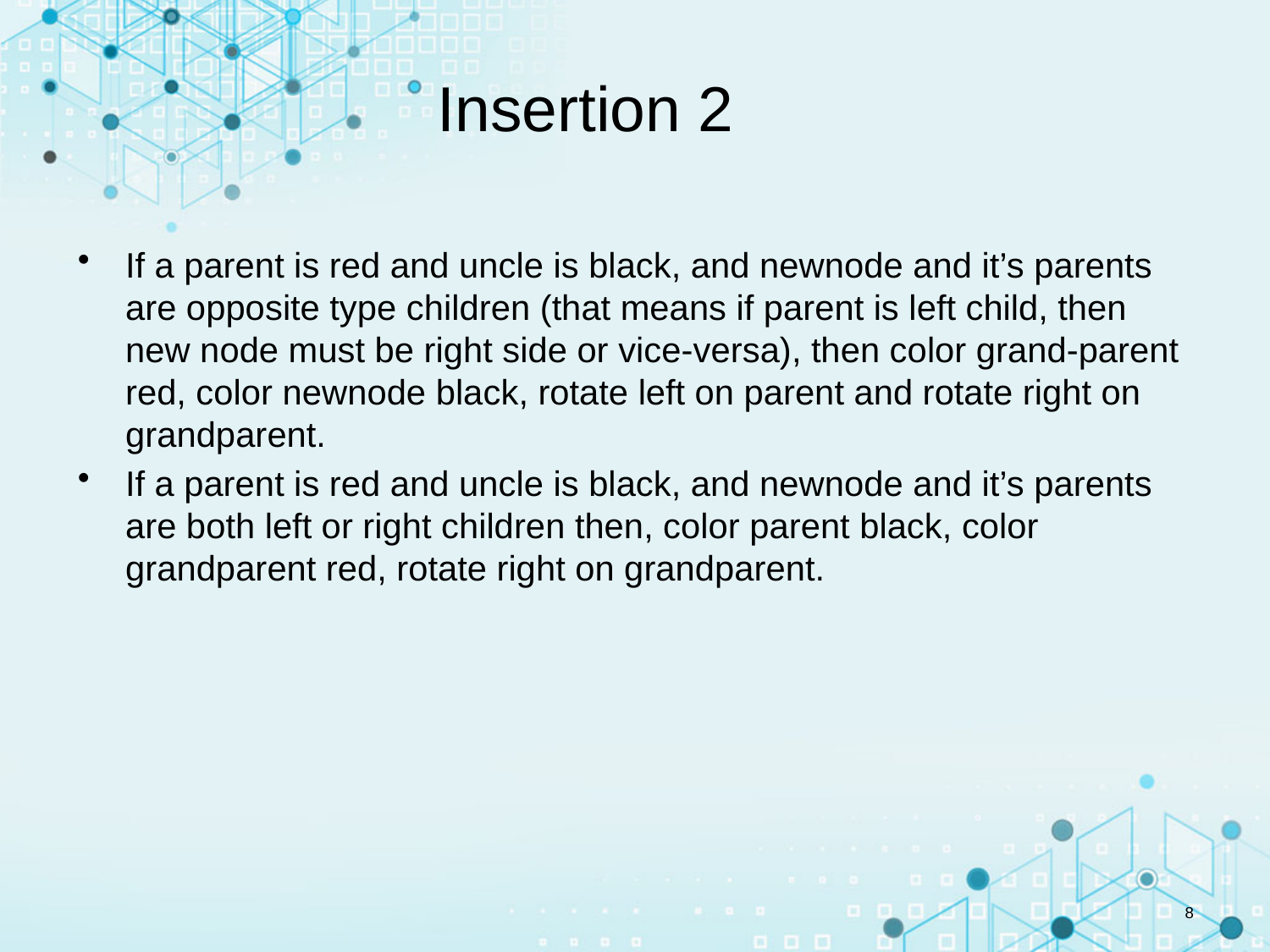

# Insertion 2
If a parent is red and uncle is black, and newnode and it’s parents are opposite type children (that means if parent is left child, then new node must be right side or vice-versa), then color grand-parent red, color newnode black, rotate left on parent and rotate right on grandparent.
If a parent is red and uncle is black, and newnode and it’s parents are both left or right children then, color parent black, color grandparent red, rotate right on grandparent.
8